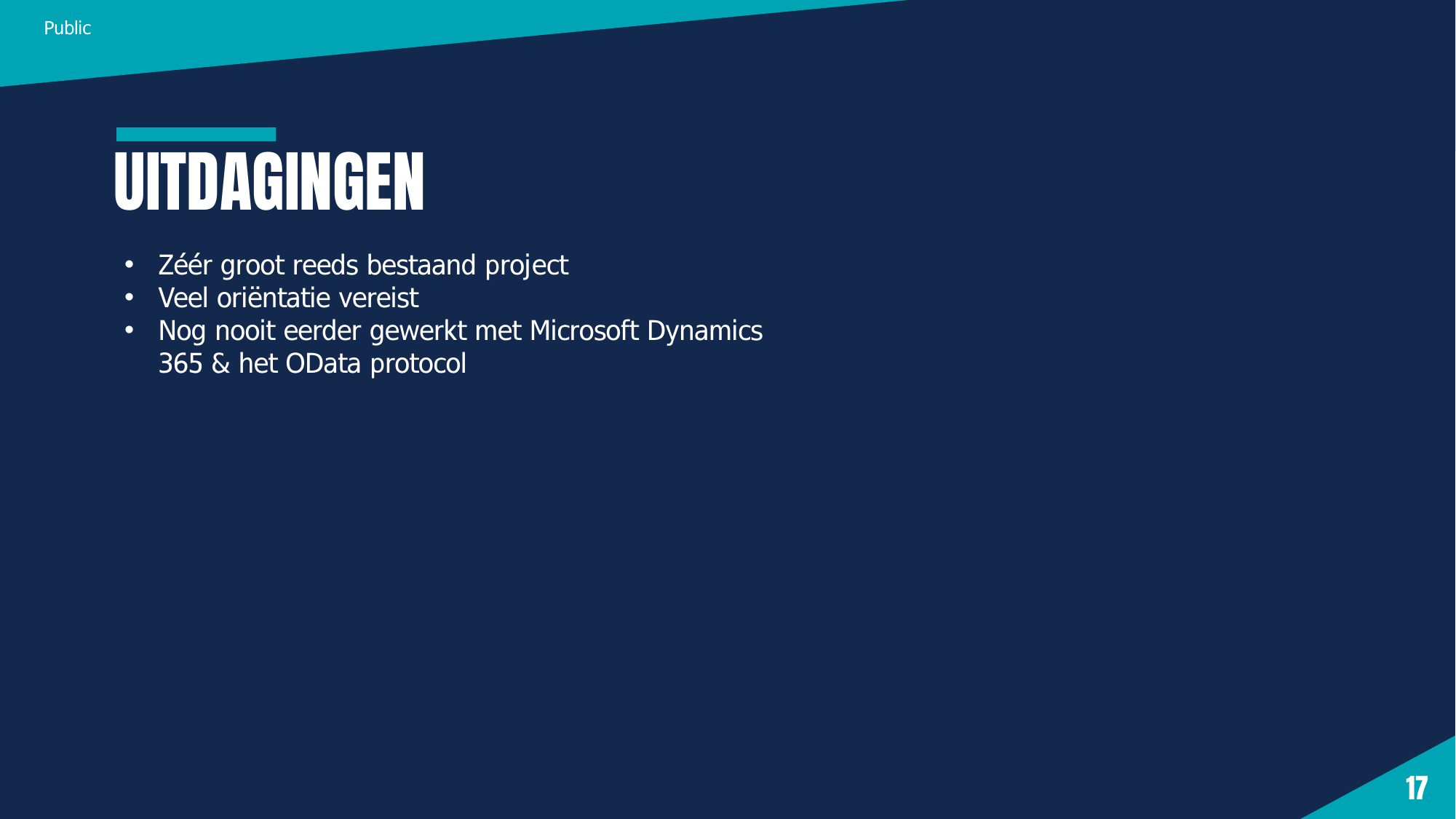

Public
# UITDAGINGEN
Zéér groot reeds bestaand project
Veel oriëntatie vereist
Nog nooit eerder gewerkt met Microsoft Dynamics 365 & het OData protocol

17